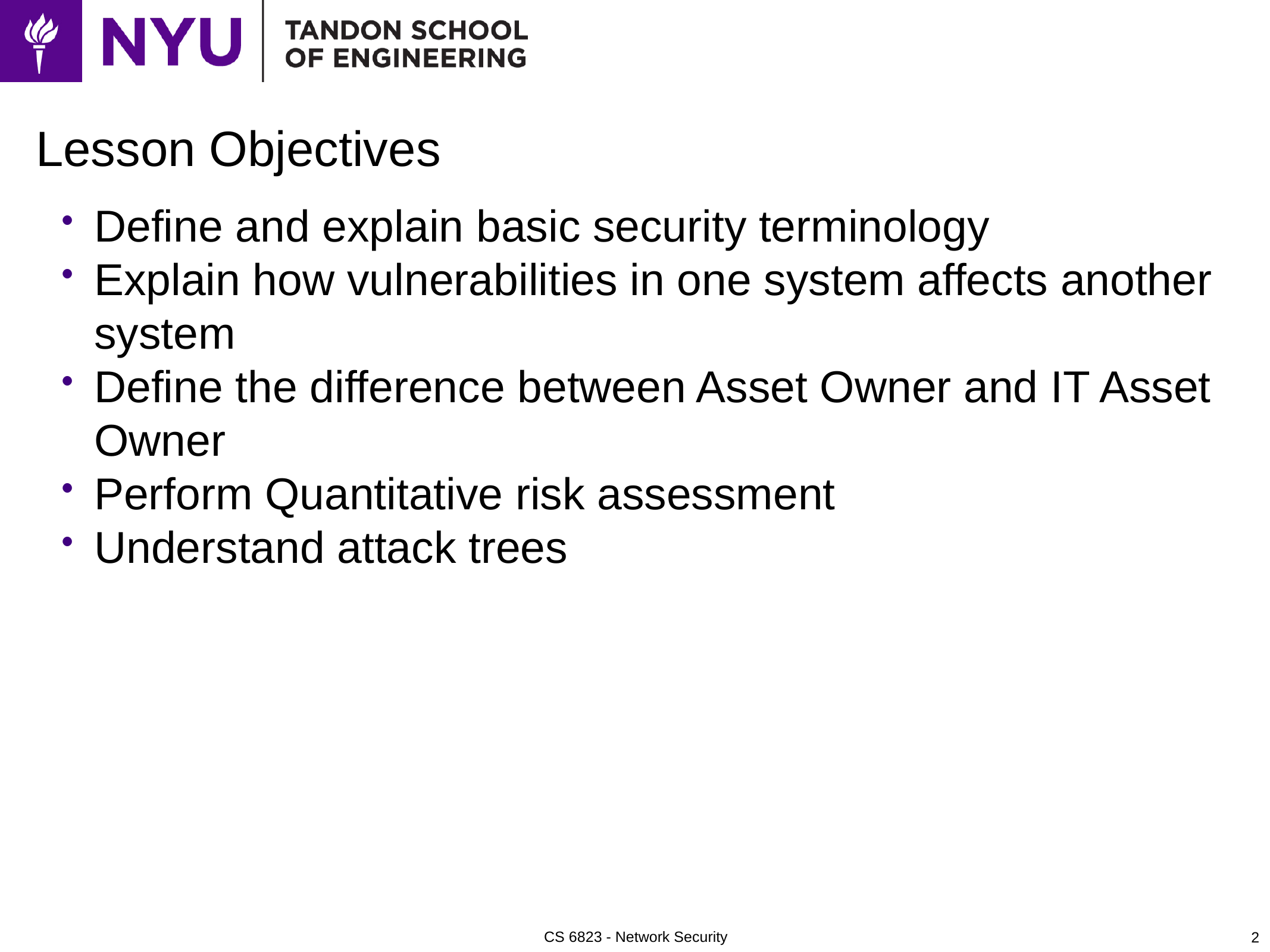

# Lesson Objectives
Define and explain basic security terminology
Explain how vulnerabilities in one system affects another system
Define the difference between Asset Owner and IT Asset Owner
Perform Quantitative risk assessment
Understand attack trees

2